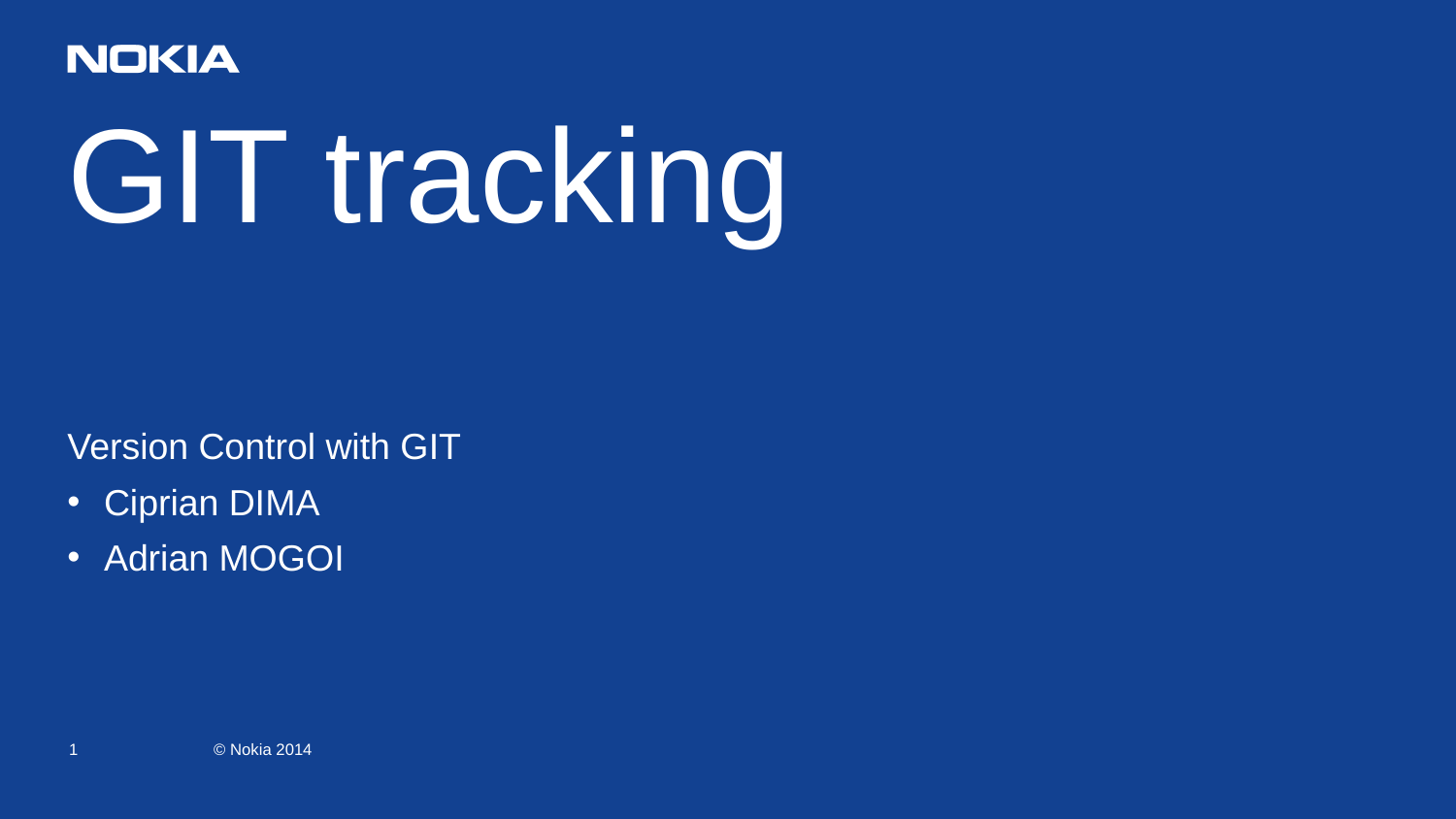

GIT tracking
Version Control with GIT
Ciprian DIMA
Adrian MOGOI